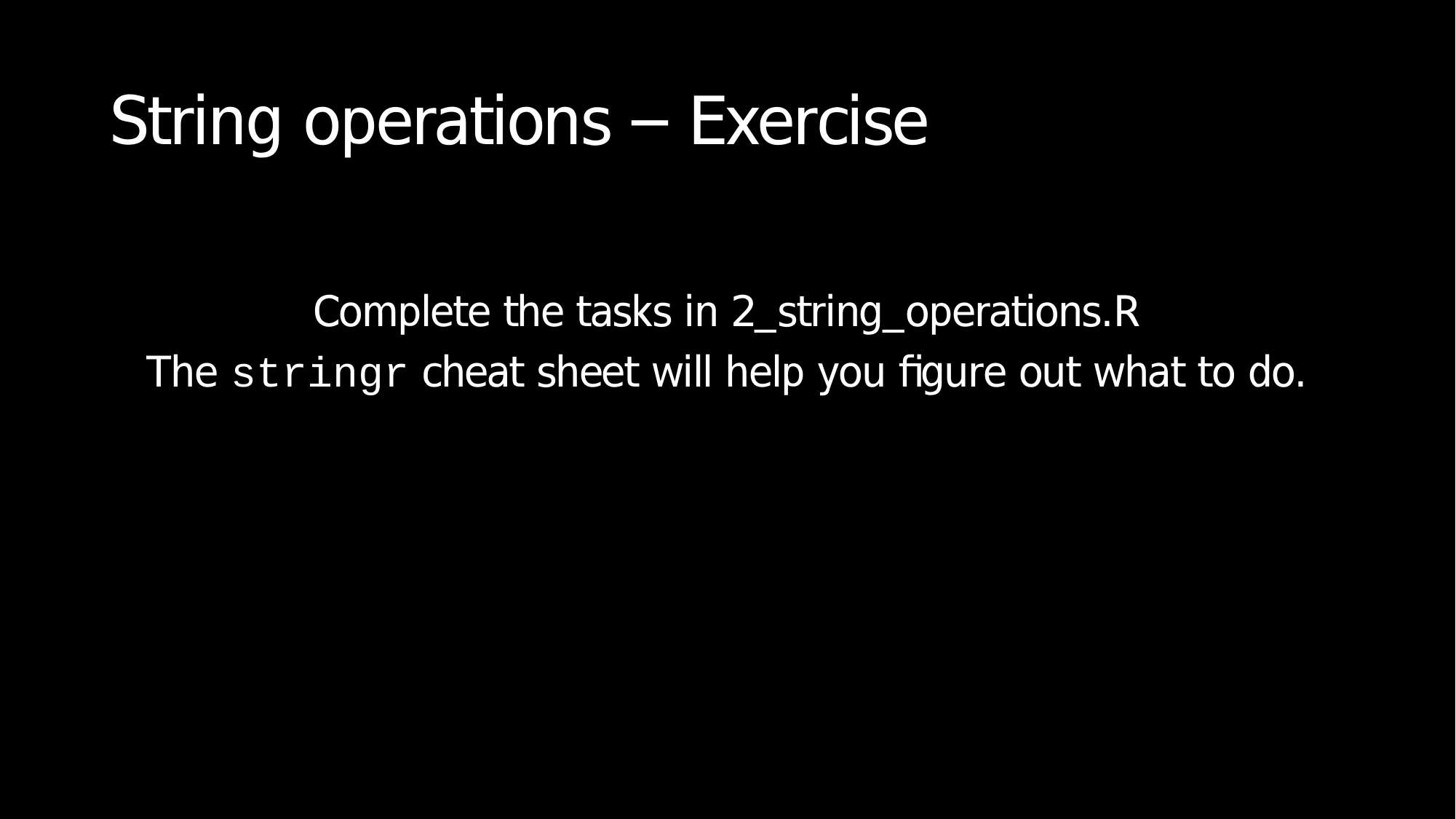

# String operations – Exercise

Complete the tasks in 2_string_operations.R
The stringr cheat sheet will help you figure out what to do.